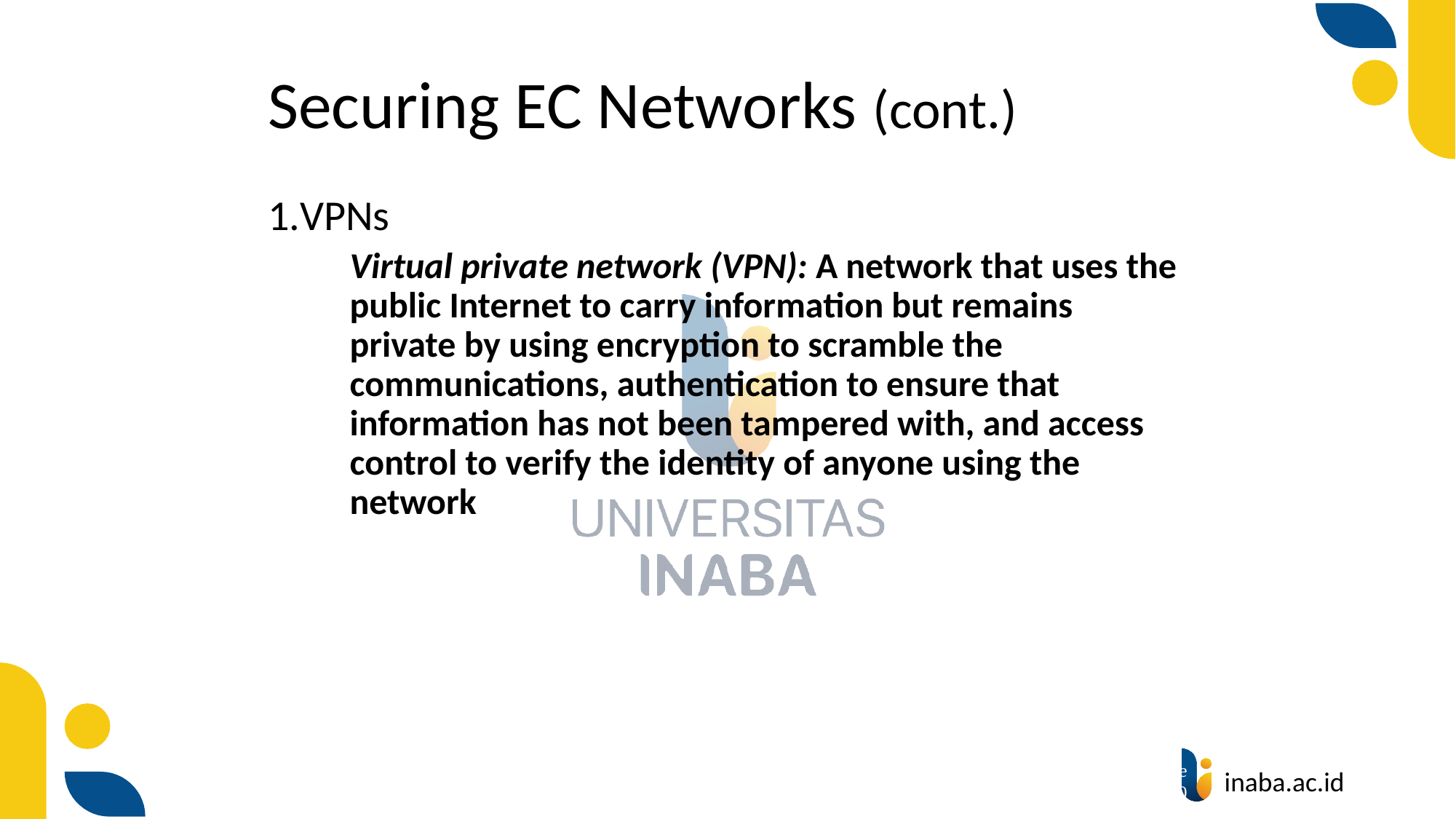

# Securing EC Networks (cont.)
VPNs
	Virtual private network (VPN): A network that uses the public Internet to carry information but remains private by using encryption to scramble the communications, authentication to ensure that information has not been tampered with, and access control to verify the identity of anyone using the network
82
© Prentice Hall 2020